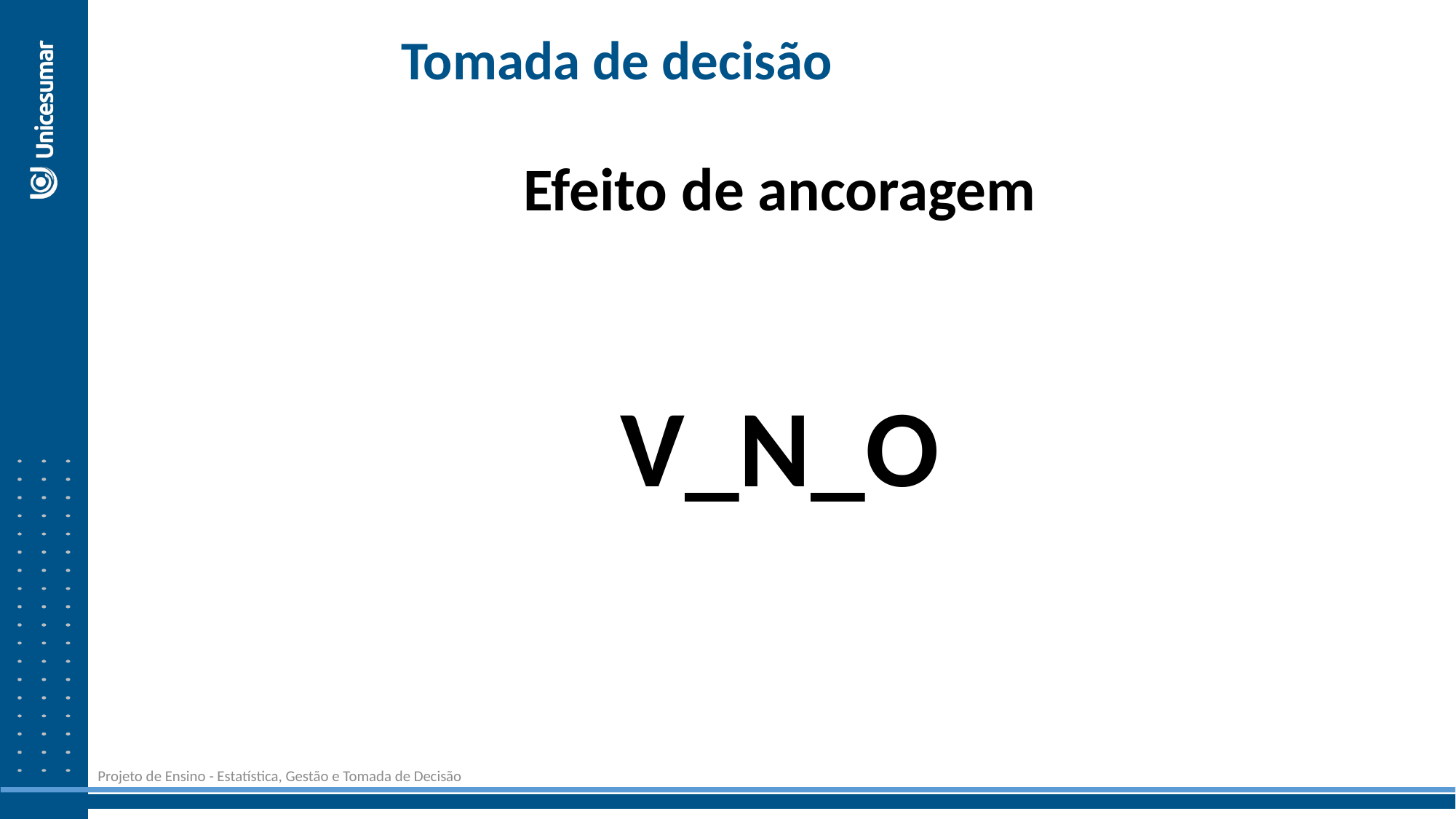

Tomada de decisão
Efeito de ancoragem
V_N_O
Projeto de Ensino - Estatística, Gestão e Tomada de Decisão